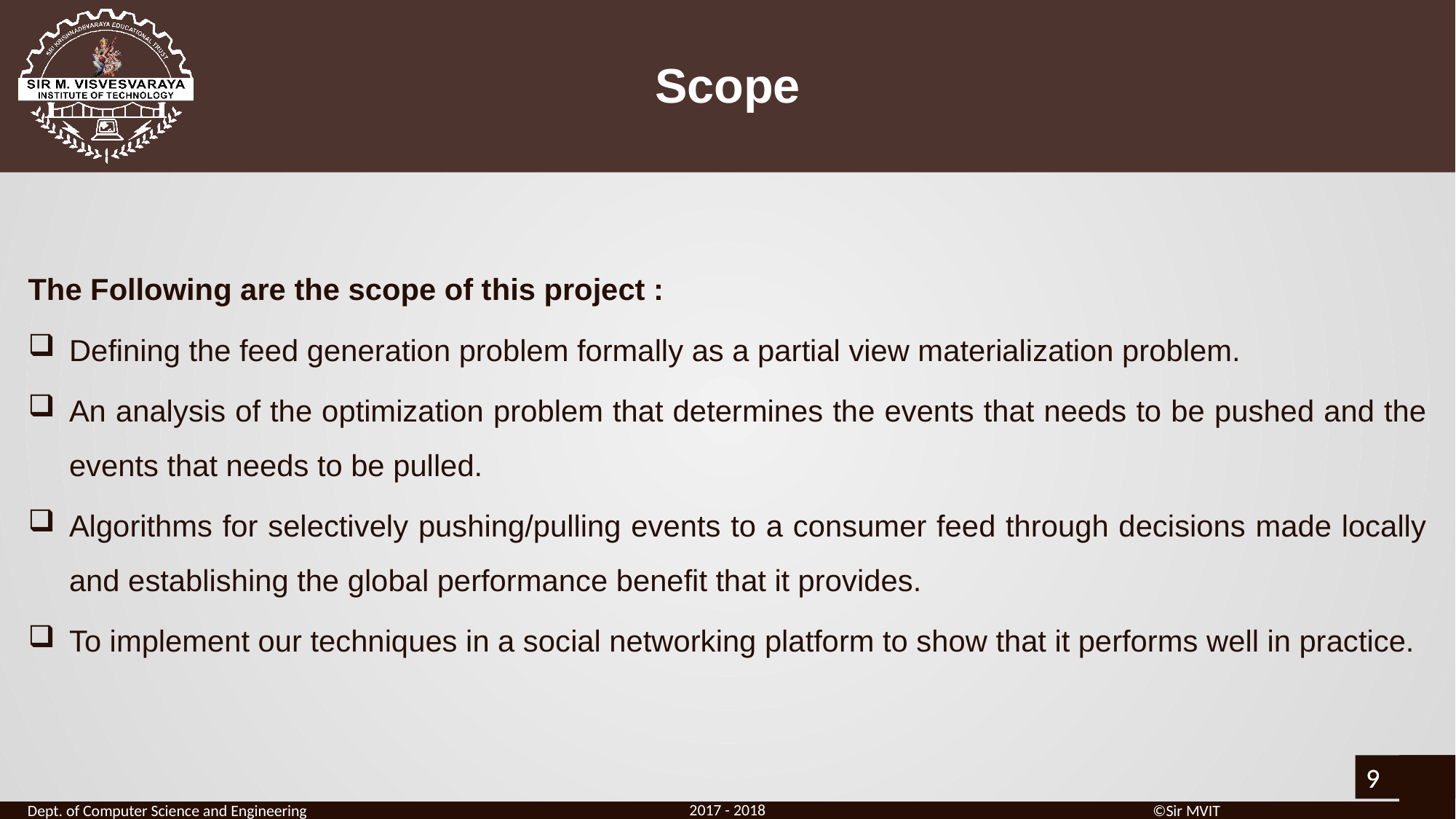

# Scope
The Following are the scope of this project :
Defining the feed generation problem formally as a partial view materialization problem.
An analysis of the optimization problem that determines the events that needs to be pushed and the events that needs to be pulled.
Algorithms for selectively pushing/pulling events to a consumer feed through decisions made locally and establishing the global performance benefit that it provides.
To implement our techniques in a social networking platform to show that it performs well in practice.